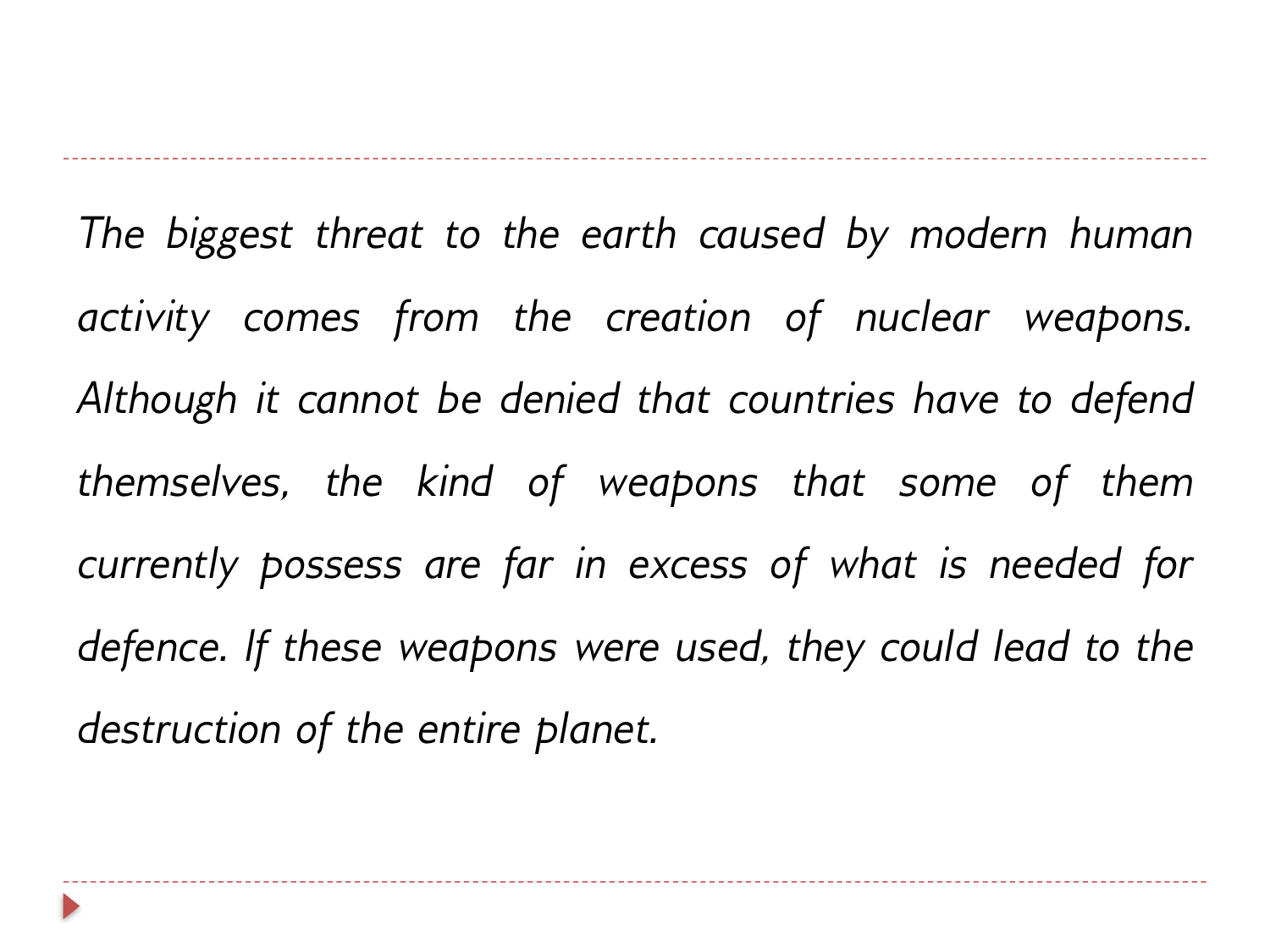

#
The biggest threat to the earth caused by modern human activity comes from the creation of nuclear weapons. Although it cannot be denied that countries have to defend themselves, the kind of weapons that some of them currently possess are far in excess of what is needed for defence. If these weapons were used, they could lead to the destruction of the entire planet.